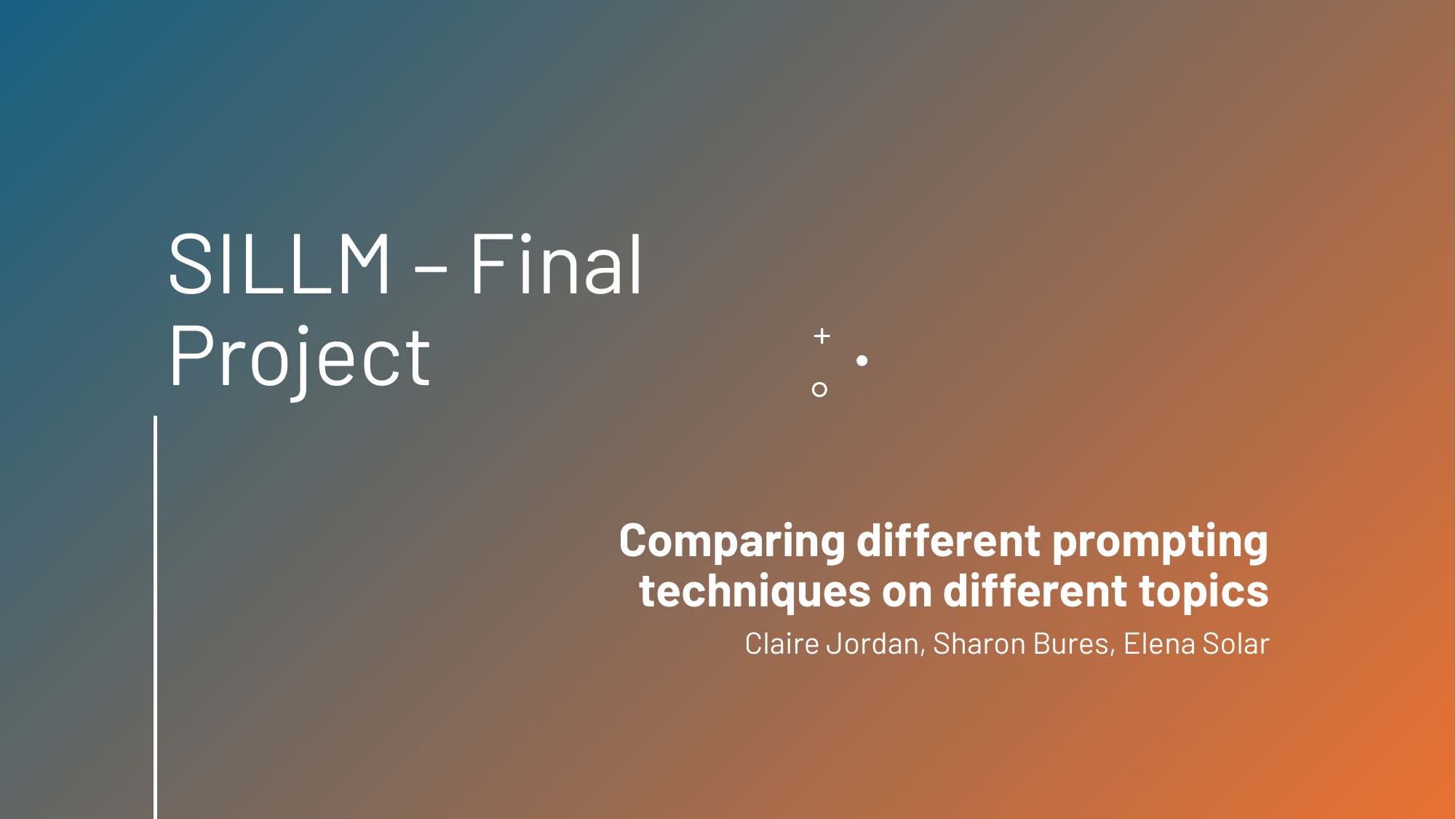

# SILLM – Final Project

Comparing different prompting techniques on different topics
Claire Jordan, Sharon Bures, Elena Solar